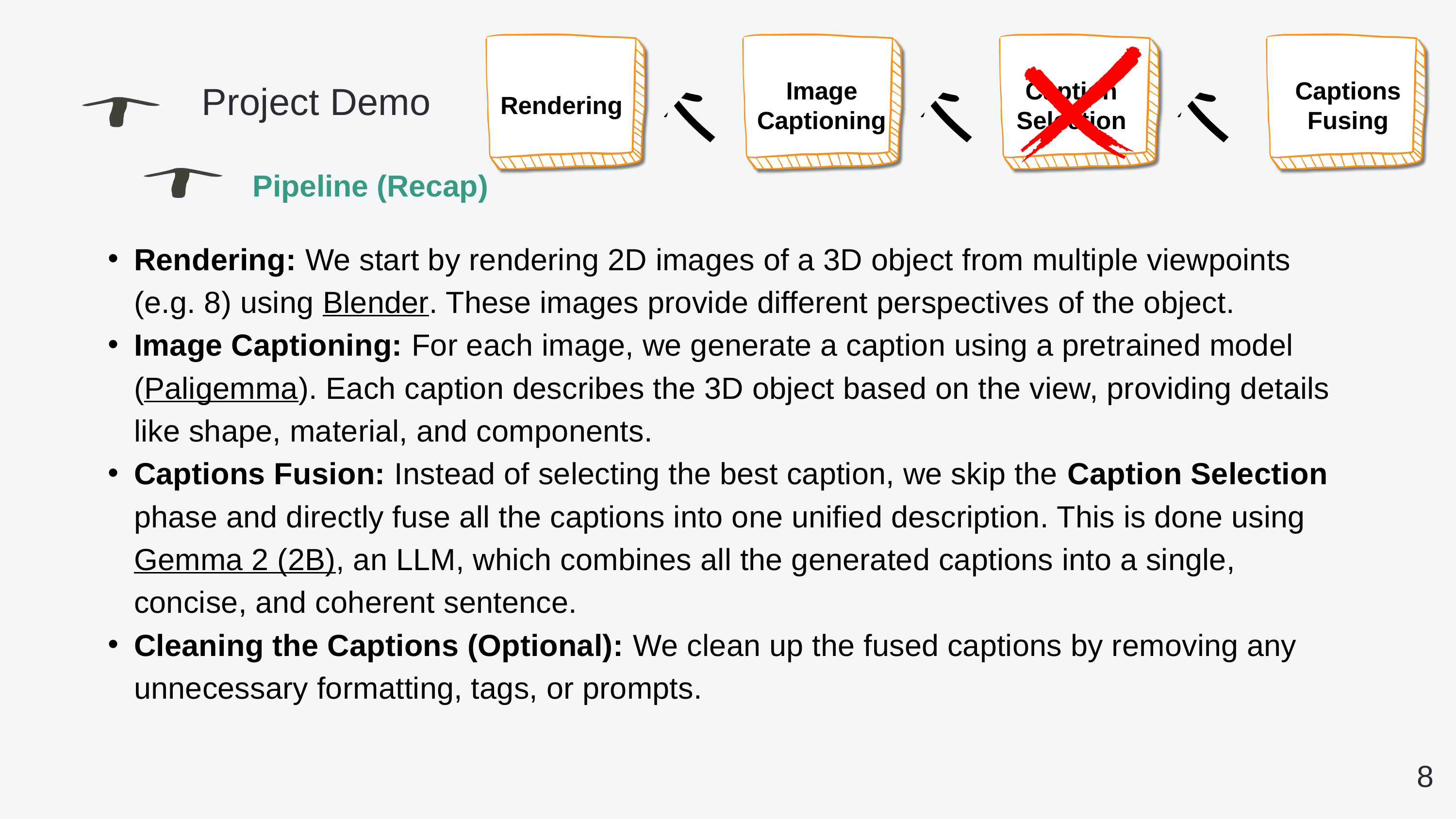

Image Captioning
Caption Selection
Captions Fusing
Rendering

Project Demo

Pipeline (Recap)
Rendering: We start by rendering 2D images of a 3D object from multiple viewpoints (e.g. 8) using Blender. These images provide different perspectives of the object.
Image Captioning: For each image, we generate a caption using a pretrained model (Paligemma). Each caption describes the 3D object based on the view, providing details like shape, material, and components.
Captions Fusion: Instead of selecting the best caption, we skip the Caption Selection phase and directly fuse all the captions into one unified description. This is done using Gemma 2 (2B), an LLM, which combines all the generated captions into a single, concise, and coherent sentence.
Cleaning the Captions (Optional): We clean up the fused captions by removing any unnecessary formatting, tags, or prompts.

8